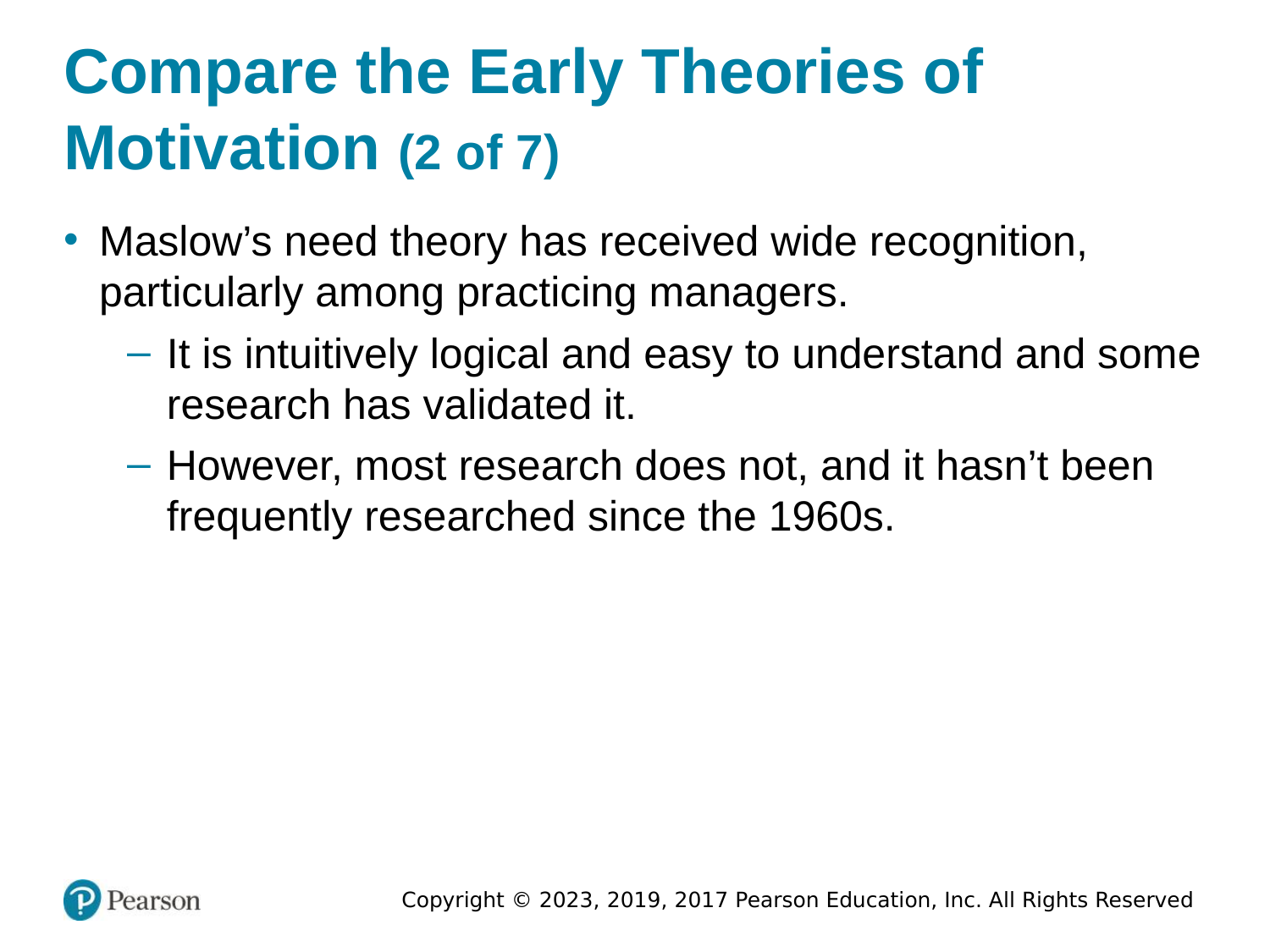

# Compare the Early Theories of Motivation (2 of 7)
Maslow’s need theory has received wide recognition, particularly among practicing managers.
It is intuitively logical and easy to understand and some research has validated it.
However, most research does not, and it hasn’t been frequently researched since the 1960s.